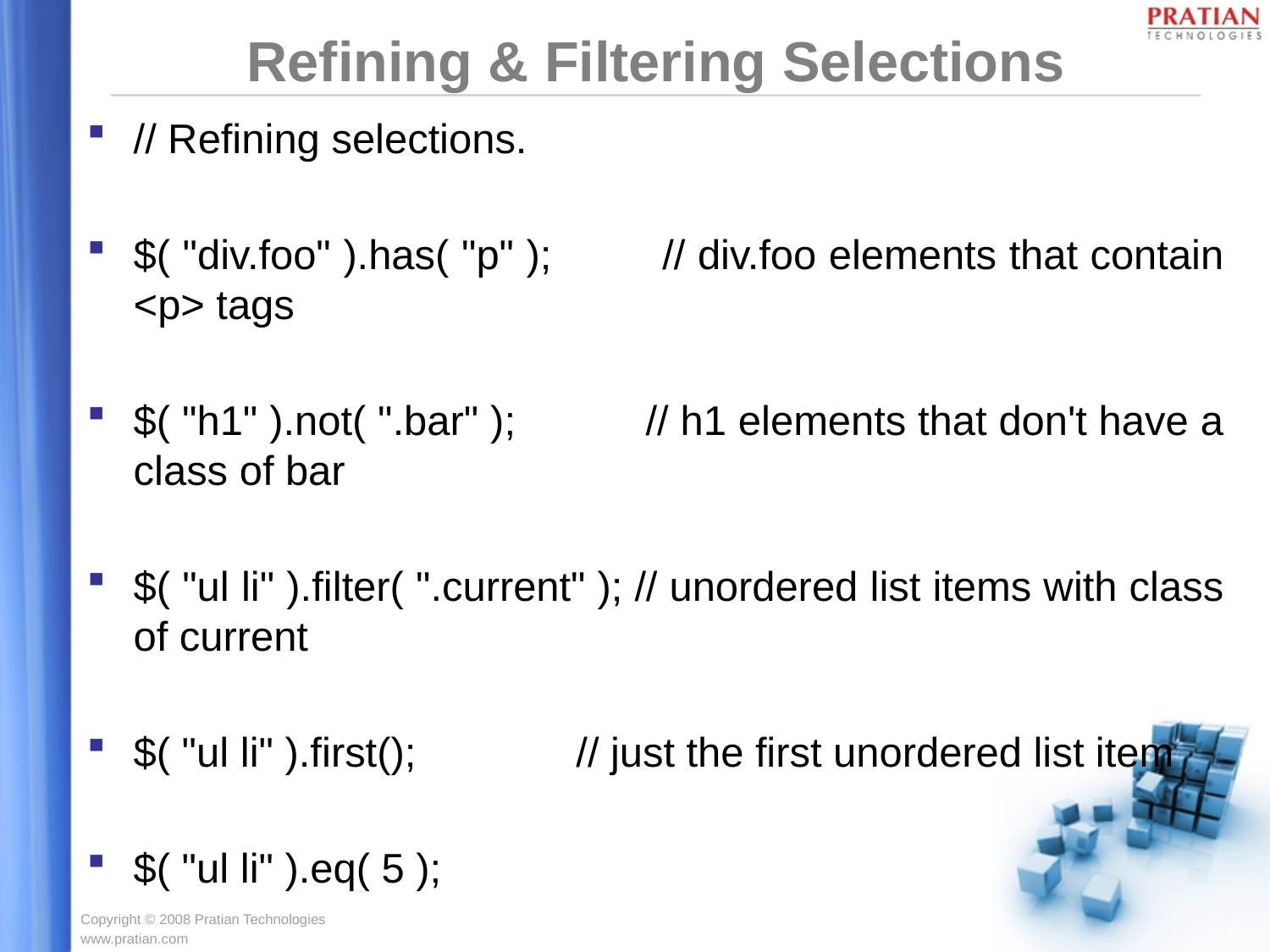

# Refining & Filtering Selections
// Refining selections.

$( "div.foo" ).has( "p" );         // div.foo elements that contain <p> tags

$( "h1" ).not( ".bar" );           // h1 elements that don't have a class of bar

$( "ul li" ).filter( ".current" ); // unordered list items with class of current

$( "ul li" ).first();              // just the first unordered list item

$( "ul li" ).eq( 5 );